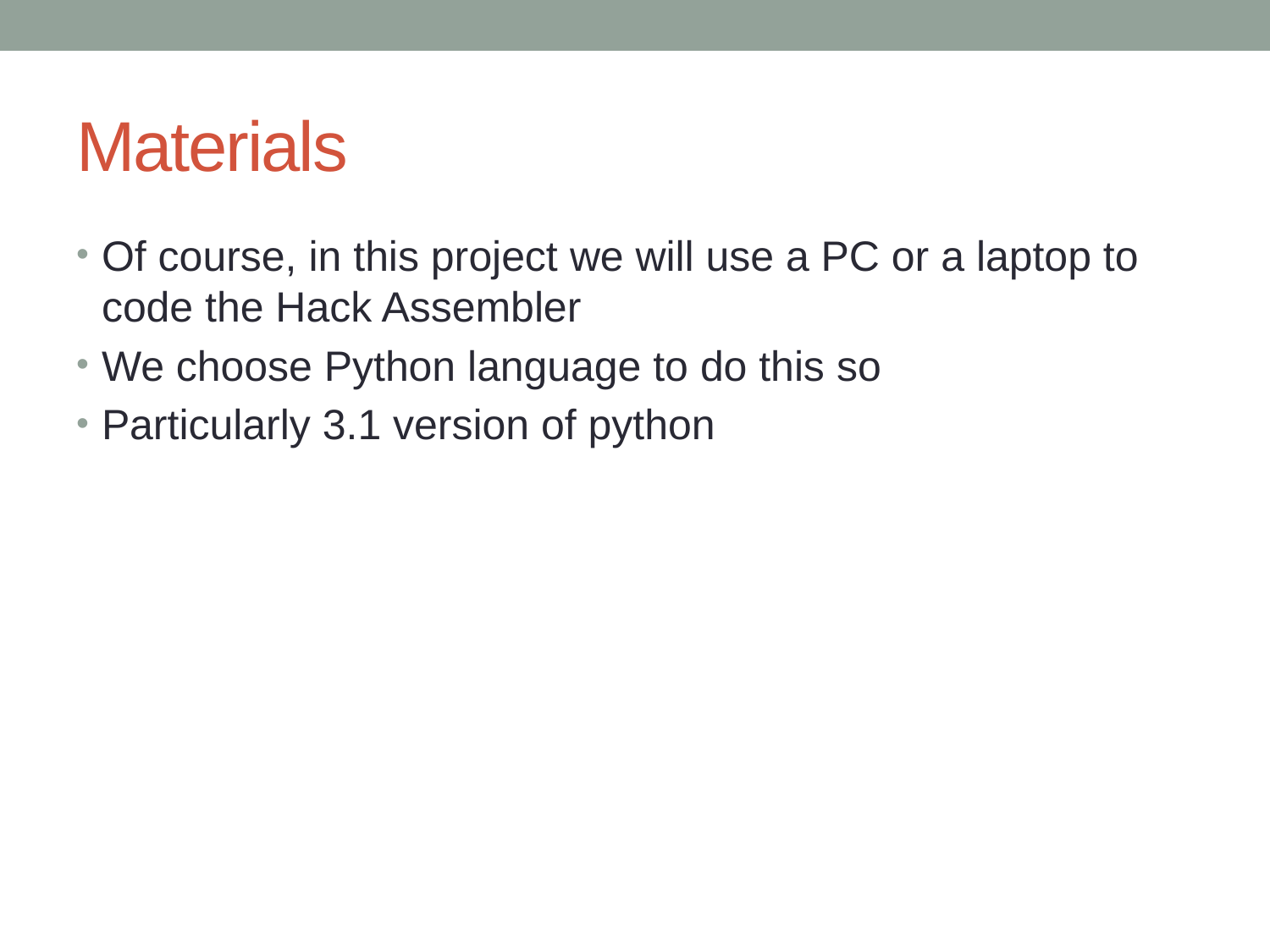

# Materials
Of course, in this project we will use a PC or a laptop to code the Hack Assembler
We choose Python language to do this so
Particularly 3.1 version of python